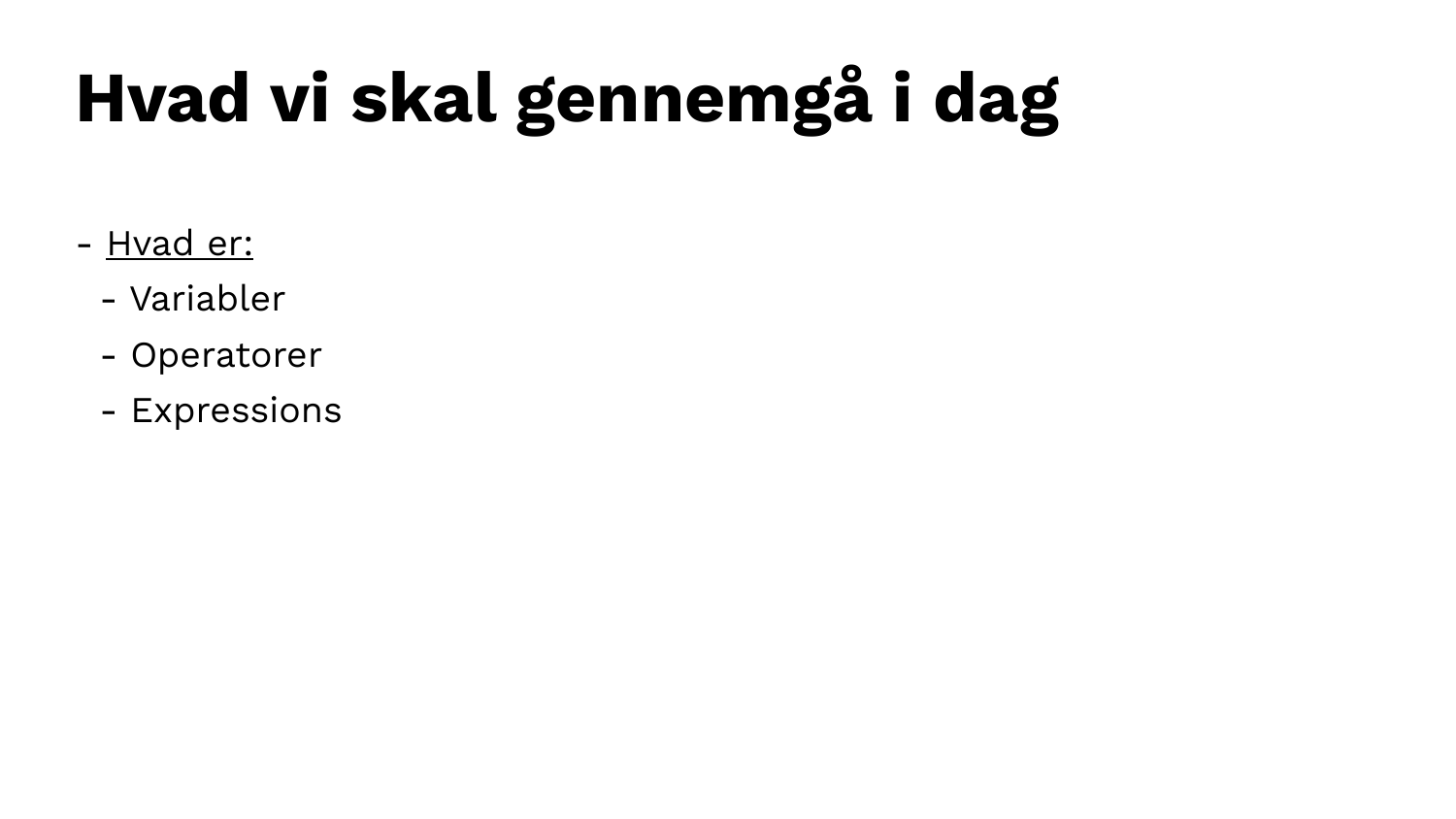

# Hvad vi skal gennemgå i dag
- Hvad er:
- Variabler
- Operatorer
- Expressions